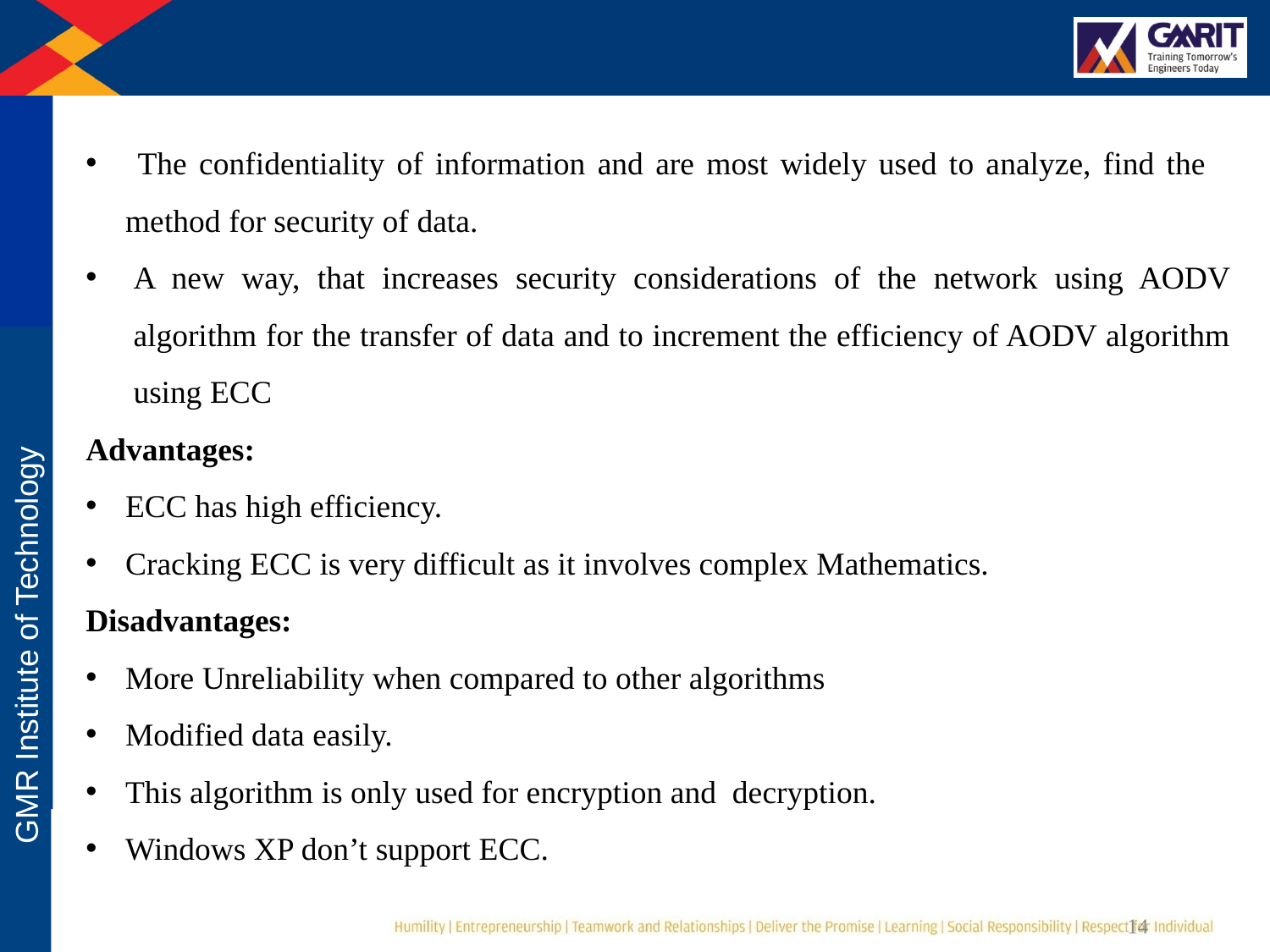

The confidentiality of information and are most widely used to analyze, find the   method for security of data.
A new way, that increases security considerations of the network using AODV algorithm for the transfer of data and to increment the efficiency of AODV algorithm using ECC
Advantages:
ECC has high efficiency.
Cracking ECC is very difficult as it involves complex Mathematics.
Disadvantages:
More Unreliability when compared to other algorithms
Modified data easily.
This algorithm is only used for encryption and  decryption.
Windows XP don’t support ECC.

14